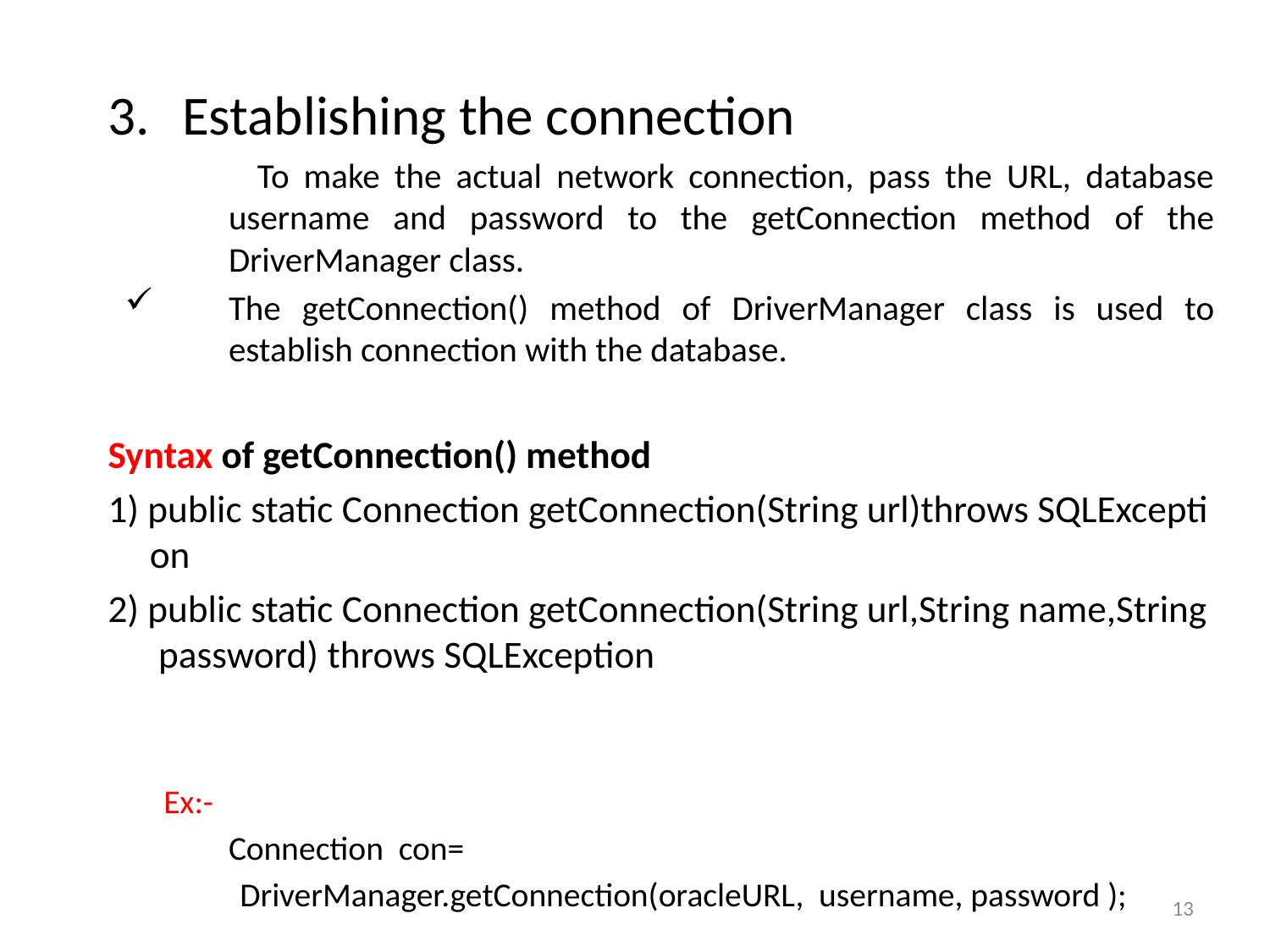

Establishing the connection
       To make the actual network connection, pass the URL, database username and password to the getConnection method of the DriverManager class.
The getConnection() method of DriverManager class is used to establish connection with the database.

Syntax of getConnection() method
1) public static Connection getConnection(String url)throws SQLException
2) public static Connection getConnection(String url,String name,String password) throws SQLException

Ex:-
	Connection  con=
          DriverManager.getConnection(oracleURL,  username, password );

13